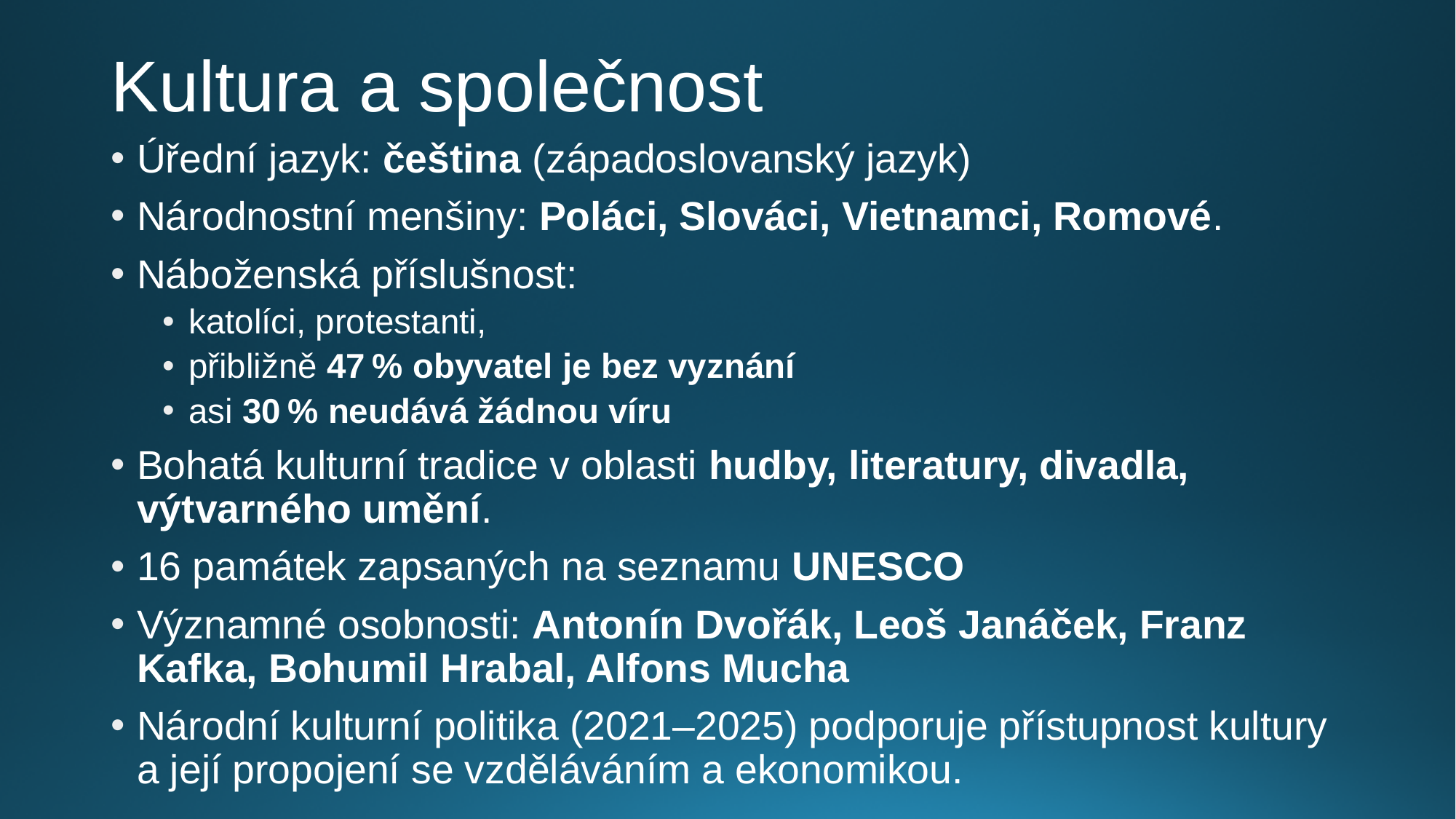

# Kultura a společnost
Úřední jazyk: čeština (západoslovanský jazyk)
Národnostní menšiny: Poláci, Slováci, Vietnamci, Romové.
Náboženská příslušnost:
katolíci, protestanti,
přibližně 47 % obyvatel je bez vyznání
asi 30 % neudává žádnou víru
Bohatá kulturní tradice v oblasti hudby, literatury, divadla, výtvarného umění.
16 památek zapsaných na seznamu UNESCO
Významné osobnosti: Antonín Dvořák, Leoš Janáček, Franz Kafka, Bohumil Hrabal, Alfons Mucha
Národní kulturní politika (2021–2025) podporuje přístupnost kultury a její propojení se vzděláváním a ekonomikou.